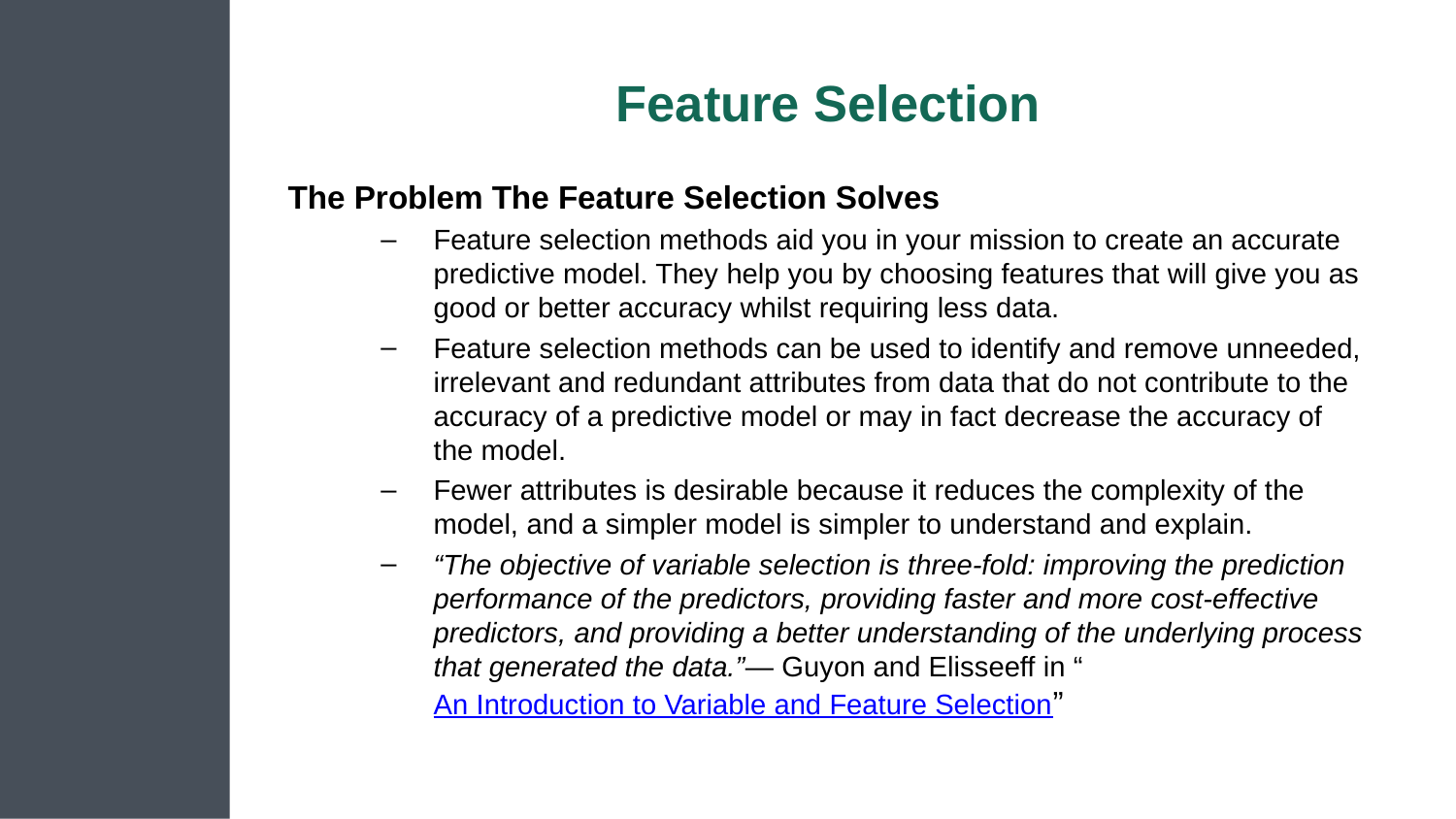

# Feature Selection
The Problem The Feature Selection Solves
Feature selection methods aid you in your mission to create an accurate predictive model. They help you by choosing features that will give you as good or better accuracy whilst requiring less data.
Feature selection methods can be used to identify and remove unneeded, irrelevant and redundant attributes from data that do not contribute to the accuracy of a predictive model or may in fact decrease the accuracy of the model.
Fewer attributes is desirable because it reduces the complexity of the model, and a simpler model is simpler to understand and explain.
“The objective of variable selection is three-fold: improving the prediction performance of the predictors, providing faster and more cost-effective predictors, and providing a better understanding of the underlying process that generated the data.”— Guyon and Elisseeff in “An Introduction to Variable and Feature Selection”